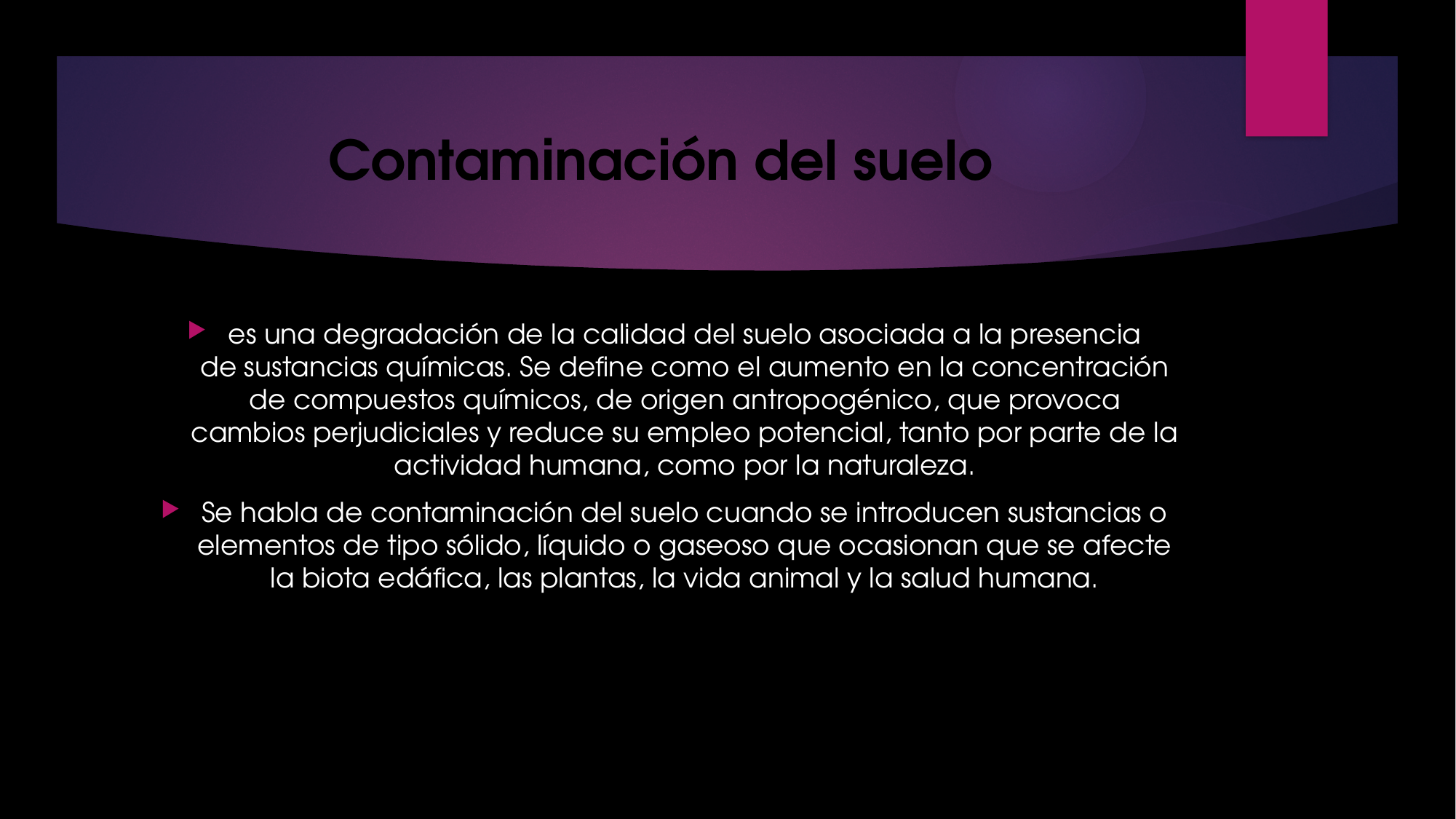

# Contaminación del suelo
es una degradación de la calidad del suelo asociada a la presencia de sustancias químicas. Se define como el aumento en la concentración de compuestos químicos, de origen antropogénico, que provoca cambios perjudiciales y reduce su empleo potencial, tanto por parte de la actividad humana, como por la naturaleza.
Se habla de contaminación del suelo cuando se introducen sustancias o elementos de tipo sólido, líquido o gaseoso que ocasionan que se afecte la biota edáfica, las plantas, la vida animal y la salud humana.